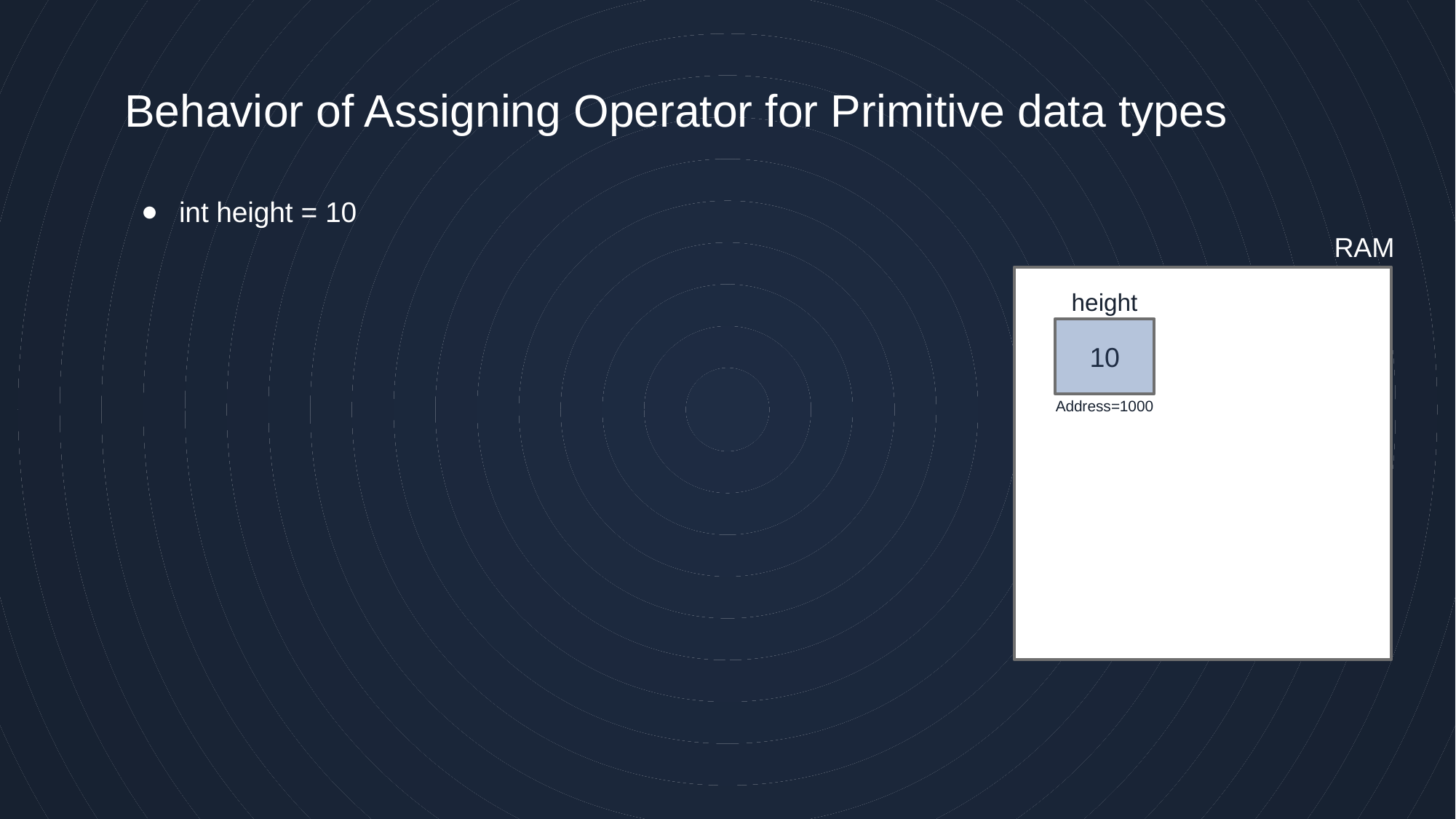

12
# Behavior of Assigning Operator for Primitive data types
int height = 10
RAM

height
10
Address=1000